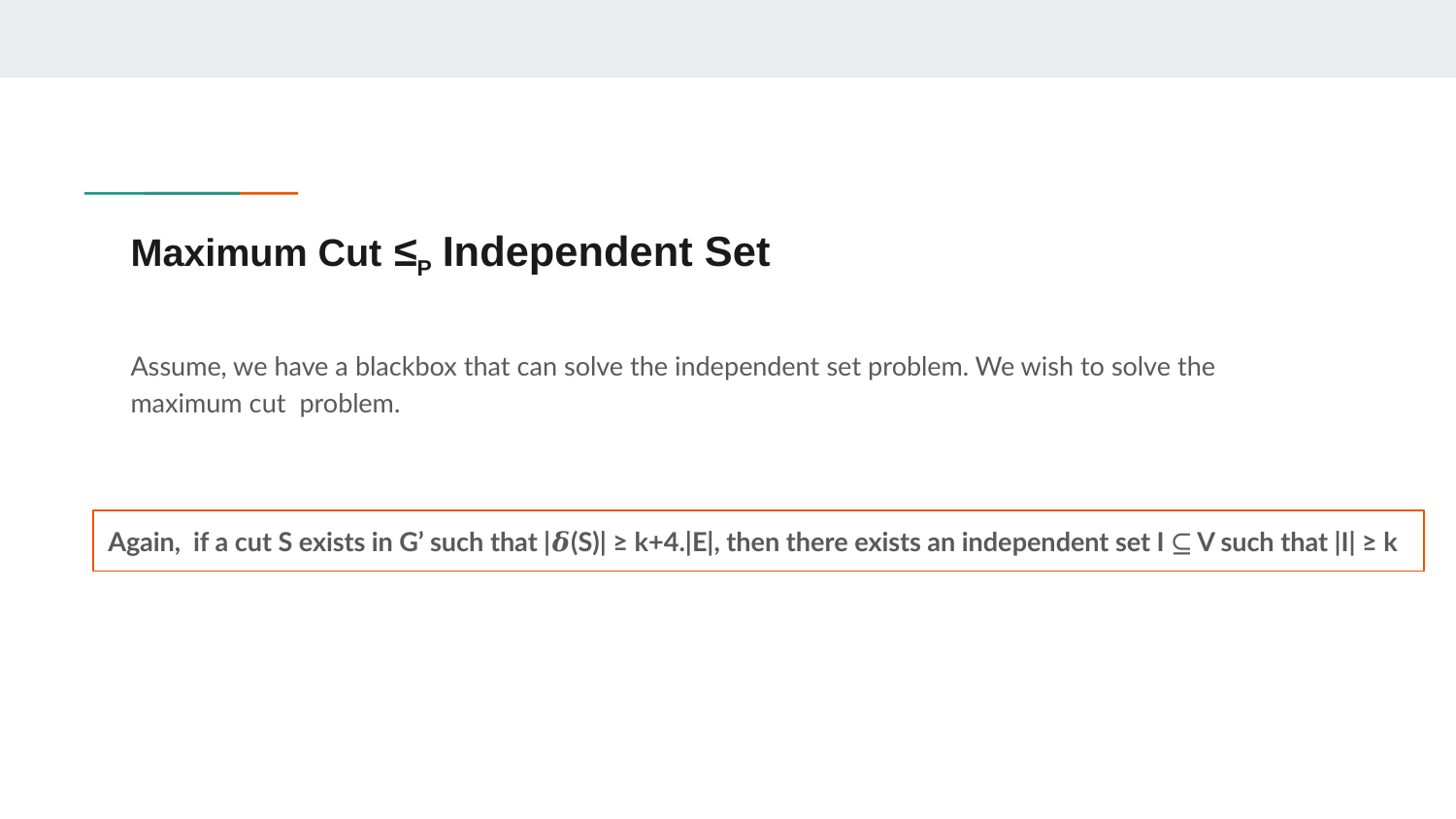

# Maximum Cut ≤P Independent Set
Assume, we have a blackbox that can solve the independent set problem. We wish to solve the maximum cut  problem.
Again,  if a cut S exists in G’ such that |𝜹(S)| ≥ k+4.|E|, then there exists an independent set I ⊆ V such that |I| ≥ k